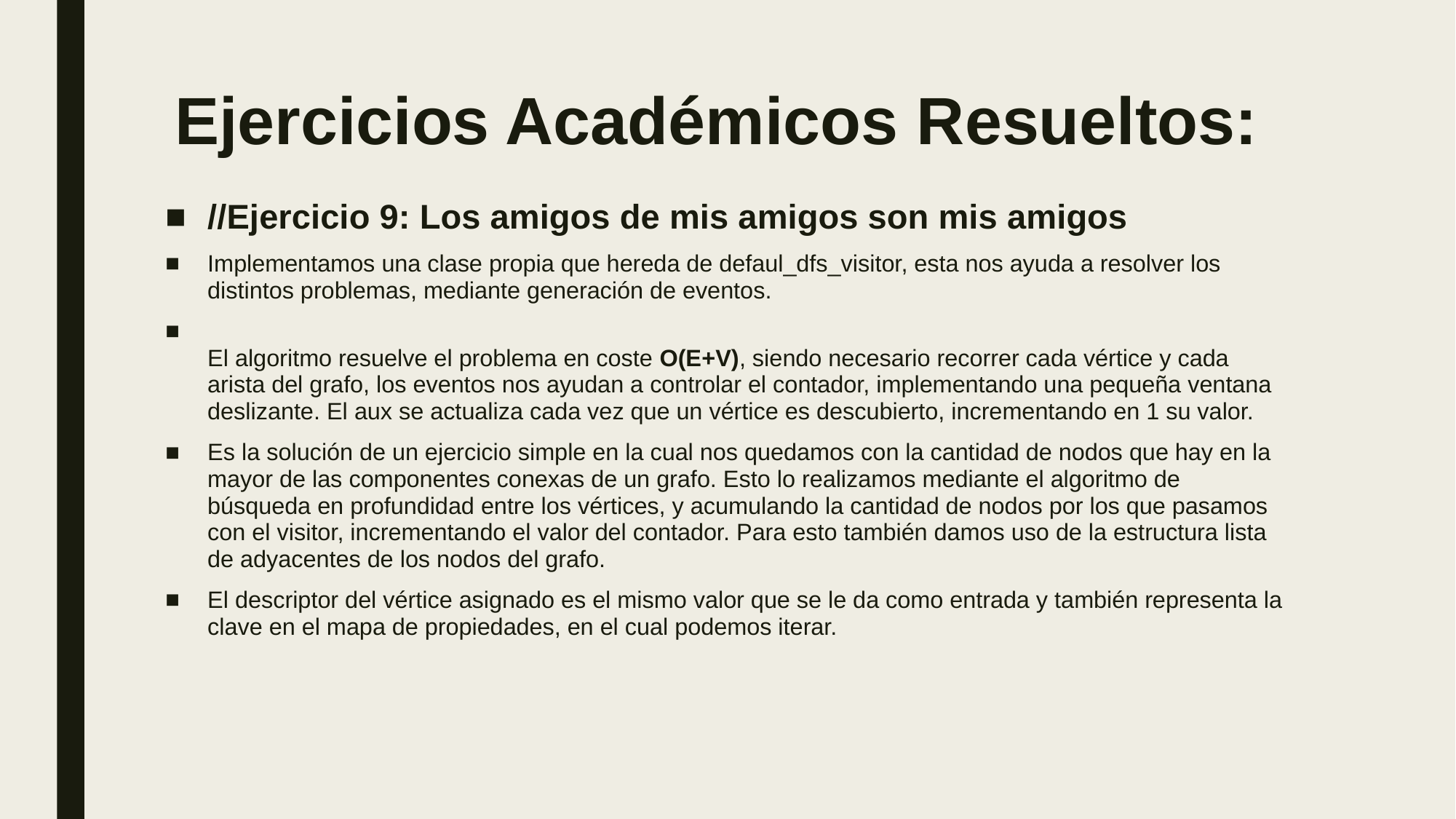

# Ejercicios Académicos Resueltos:

//Ejercicio 9: Los amigos de mis amigos son mis amigos
Implementamos una clase propia que hereda de defaul_dfs_visitor, esta nos ayuda a resolver los distintos problemas, mediante generación de eventos.
El algoritmo resuelve el problema en coste O(E+V), siendo necesario recorrer cada vértice y cada arista del grafo, los eventos nos ayudan a controlar el contador, implementando una pequeña ventana deslizante. El aux se actualiza cada vez que un vértice es descubierto, incrementando en 1 su valor.
Es la solución de un ejercicio simple en la cual nos quedamos con la cantidad de nodos que hay en la mayor de las componentes conexas de un grafo. Esto lo realizamos mediante el algoritmo de búsqueda en profundidad entre los vértices, y acumulando la cantidad de nodos por los que pasamos con el visitor, incrementando el valor del contador. Para esto también damos uso de la estructura lista de adyacentes de los nodos del grafo.
El descriptor del vértice asignado es el mismo valor que se le da como entrada y también representa la clave en el mapa de propiedades, en el cual podemos iterar.